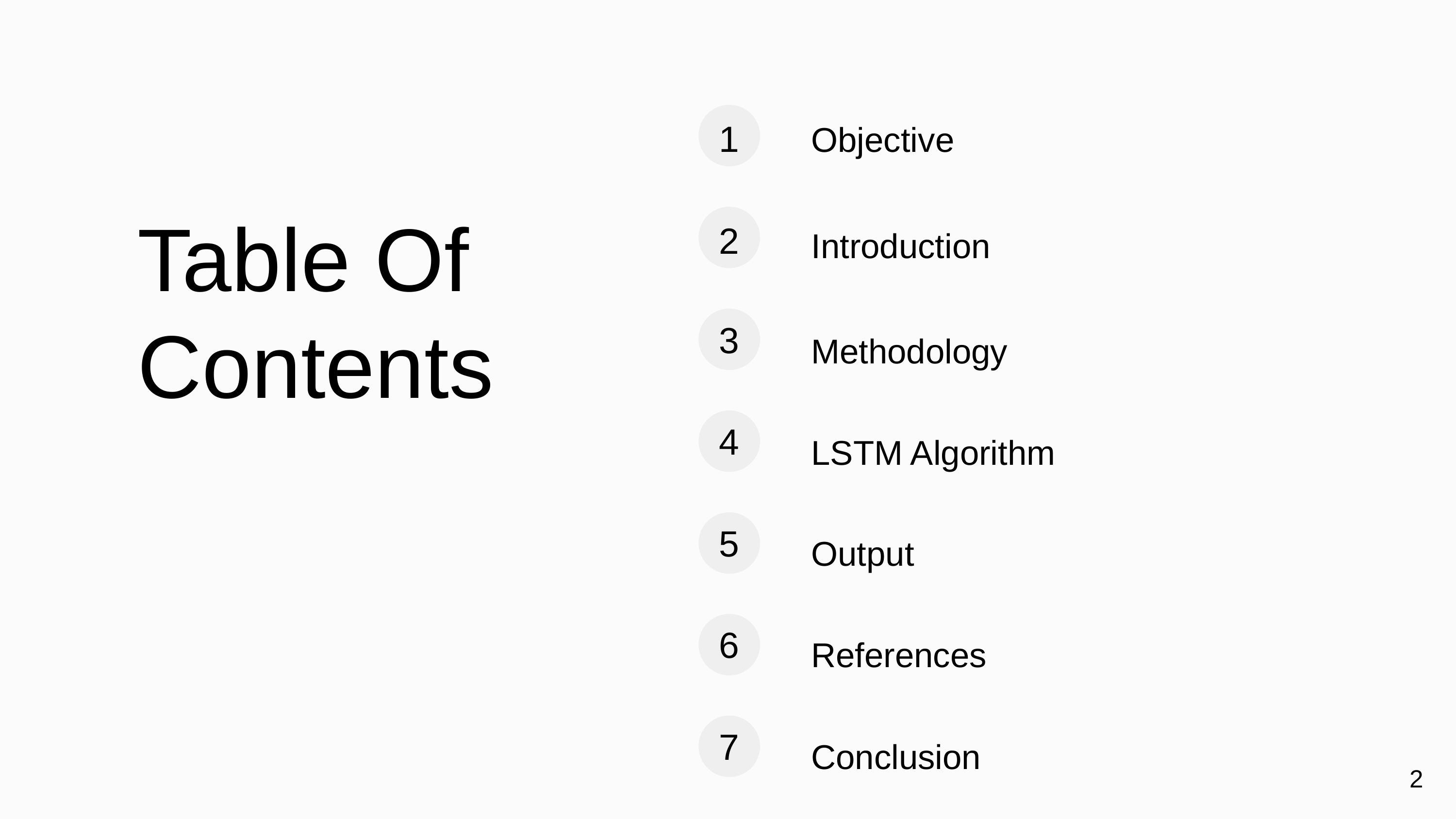

Objective
1

Introduction
﻿Table Of Contents
2

Methodology
3

LSTM Algorithm
4

Output
5

References
6

Conclusion
7

2